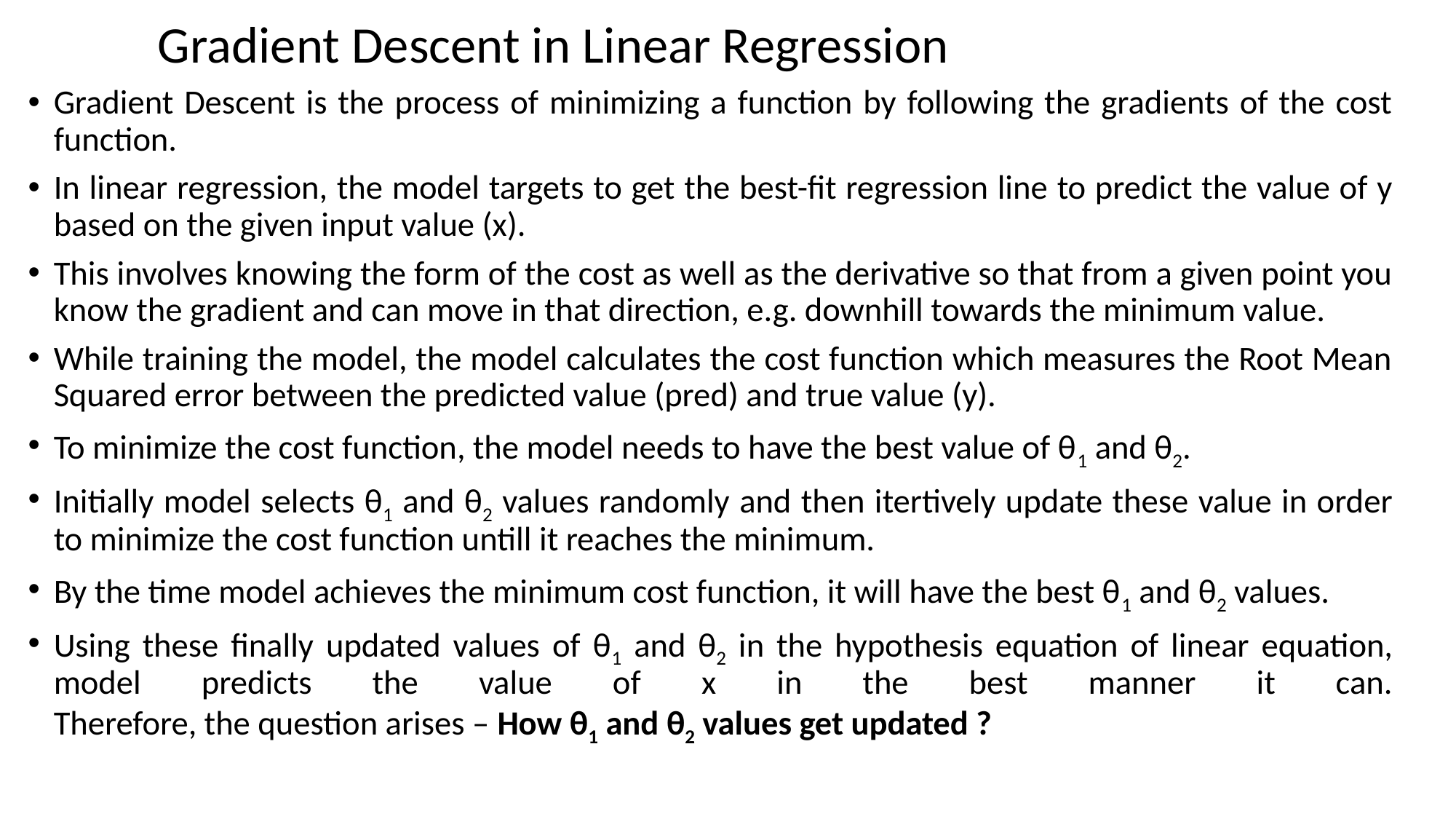

# Gradient Descent in Linear Regression
Gradient Descent is the process of minimizing a function by following the gradients of the cost function.
In linear regression, the model targets to get the best-fit regression line to predict the value of y based on the given input value (x).
This involves knowing the form of the cost as well as the derivative so that from a given point you know the gradient and can move in that direction, e.g. downhill towards the minimum value.
While training the model, the model calculates the cost function which measures the Root Mean Squared error between the predicted value (pred) and true value (y).
To minimize the cost function, the model needs to have the best value of θ1 and θ2.
Initially model selects θ1 and θ2 values randomly and then itertively update these value in order to minimize the cost function untill it reaches the minimum.
By the time model achieves the minimum cost function, it will have the best θ1 and θ2 values.
Using these finally updated values of θ1 and θ2 in the hypothesis equation of linear equation, model predicts the value of x in the best manner it can.
Therefore, the question arises – How θ1 and θ2 values get updated ?